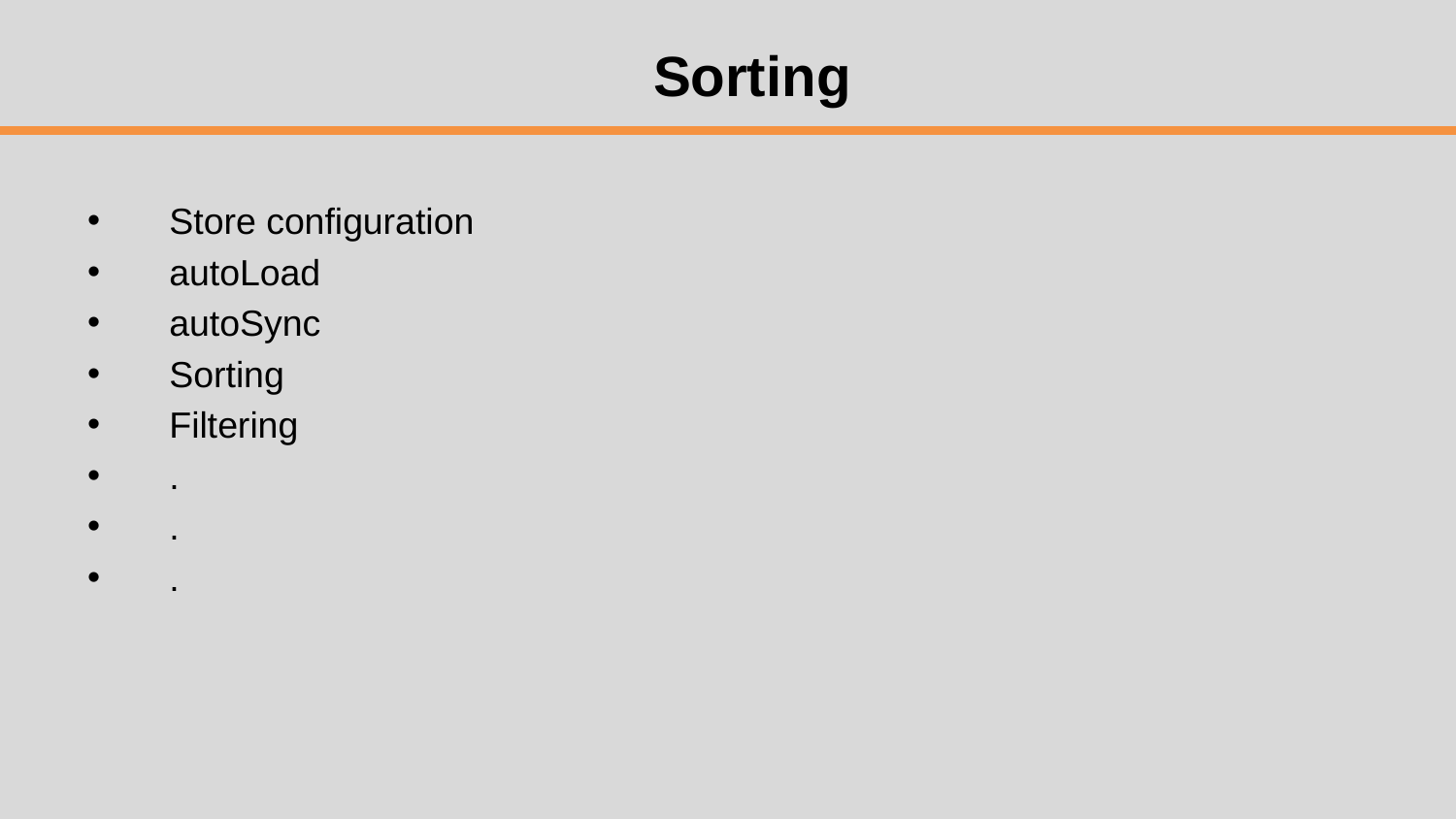

# Sorting
Store configuration
autoLoad
autoSync
Sorting
Filtering
.
.
.